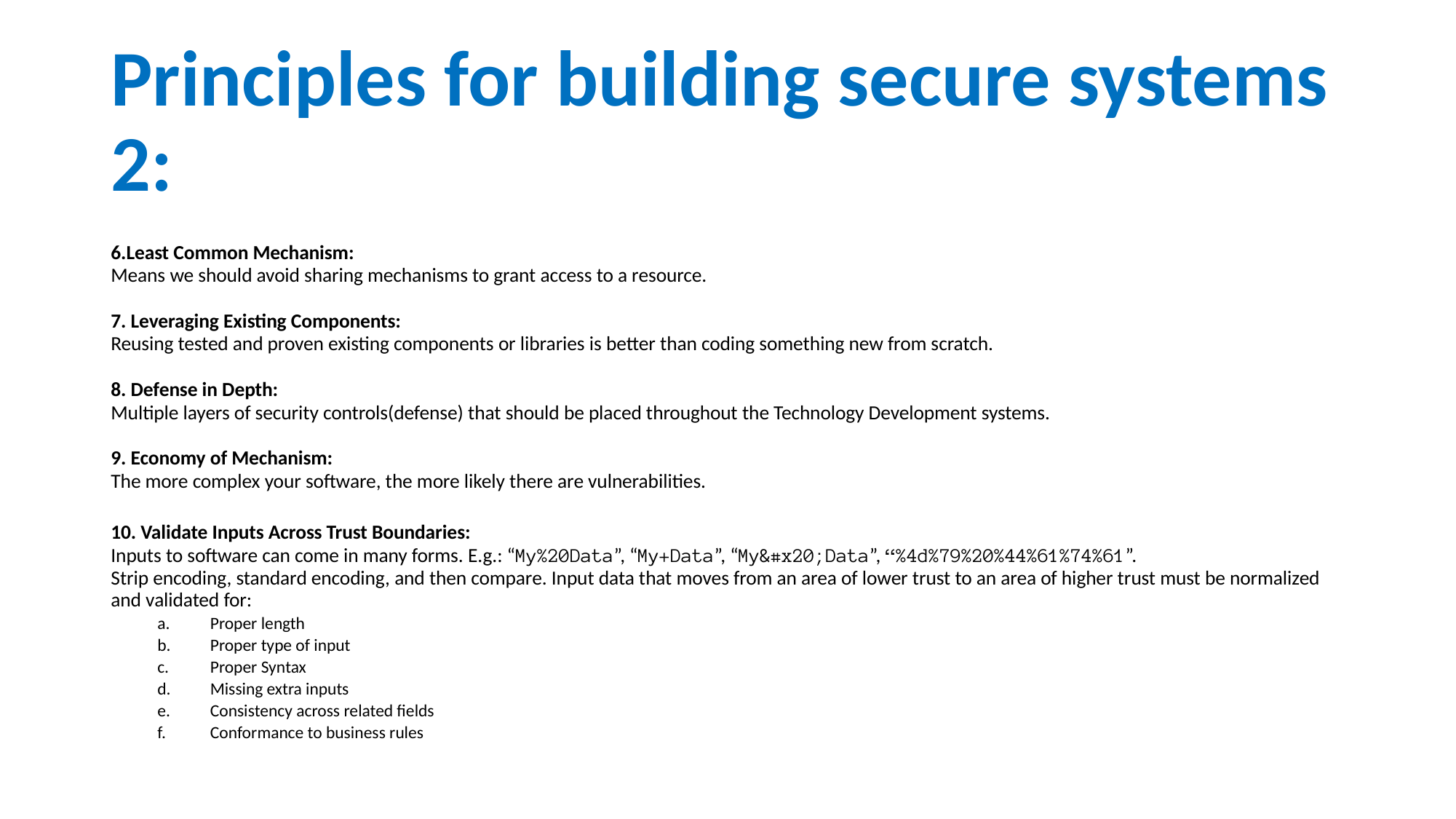

# Principles for building secure systems 2:
6.Least Common Mechanism:
Means we should avoid sharing mechanisms to grant access to a resource.

7. Leveraging Existing Components:
Reusing tested and proven existing components or libraries is better than coding something new from scratch.

8. Defense in Depth:
Multiple layers of security controls(defense) that should be placed throughout the Technology Development systems.

9. Economy of Mechanism:
The more complex your software, the more likely there are vulnerabilities.

10. Validate Inputs Across Trust Boundaries:
Inputs to software can come in many forms. E.g.: “My%20Data”, “My+Data”, “My&#x20;Data”, “%4d%79%20%44%61%74%61”.
Strip encoding, standard encoding, and then compare. Input data that moves from an area of lower trust to an area of higher trust must be normalized and validated for:
Proper length
Proper type of input
Proper Syntax
Missing extra inputs
Consistency across related fields
Conformance to business rules